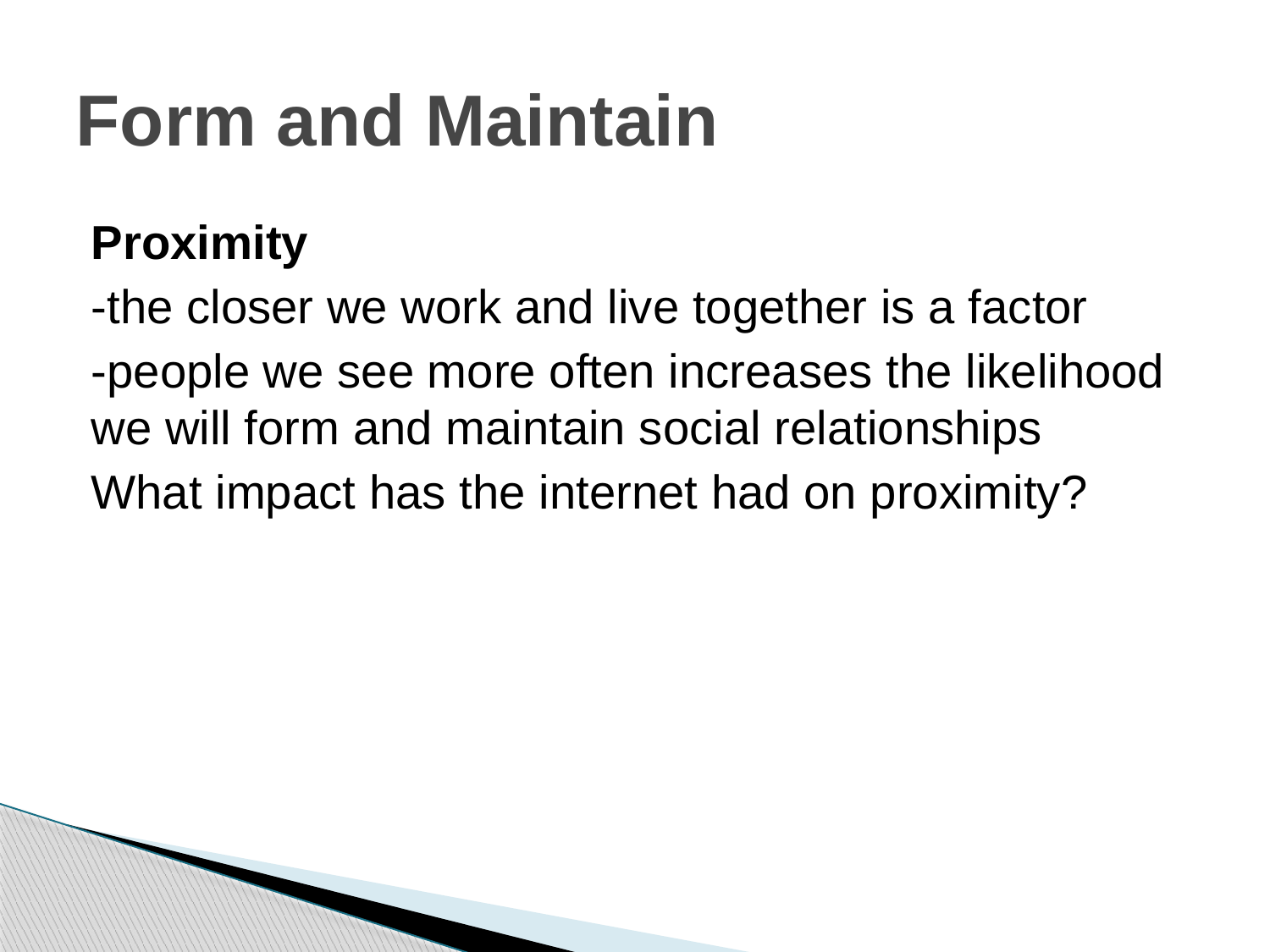

# Form and Maintain
Proximity
-the closer we work and live together is a factor
-people we see more often increases the likelihood we will form and maintain social relationships
What impact has the internet had on proximity?